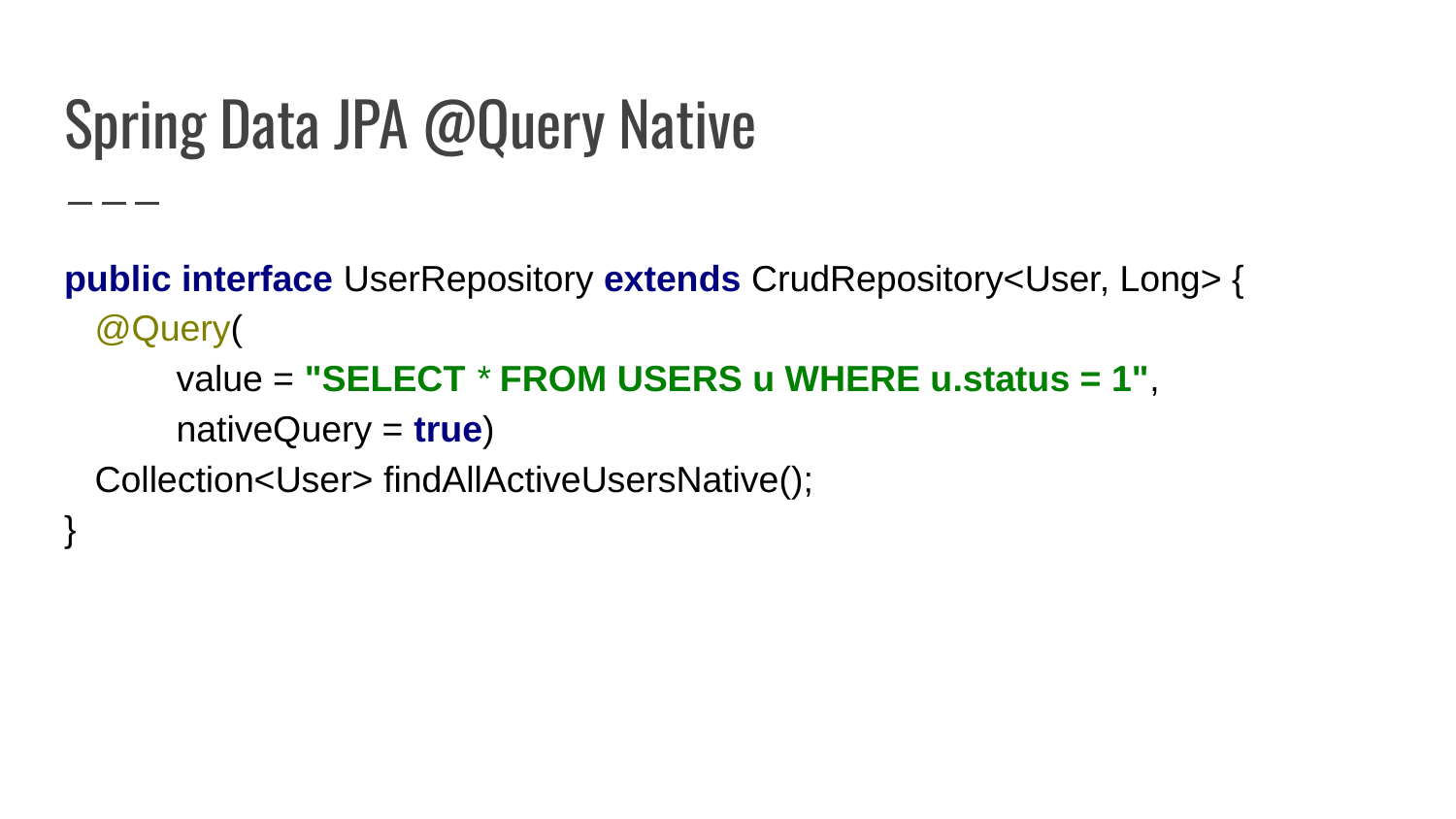

# Spring Data JPA @Query Native
public interface UserRepository extends CrudRepository<User, Long> {
   @Query(
           value = "SELECT * FROM USERS u WHERE u.status = 1",
           nativeQuery = true)
   Collection<User> findAllActiveUsersNative();
}